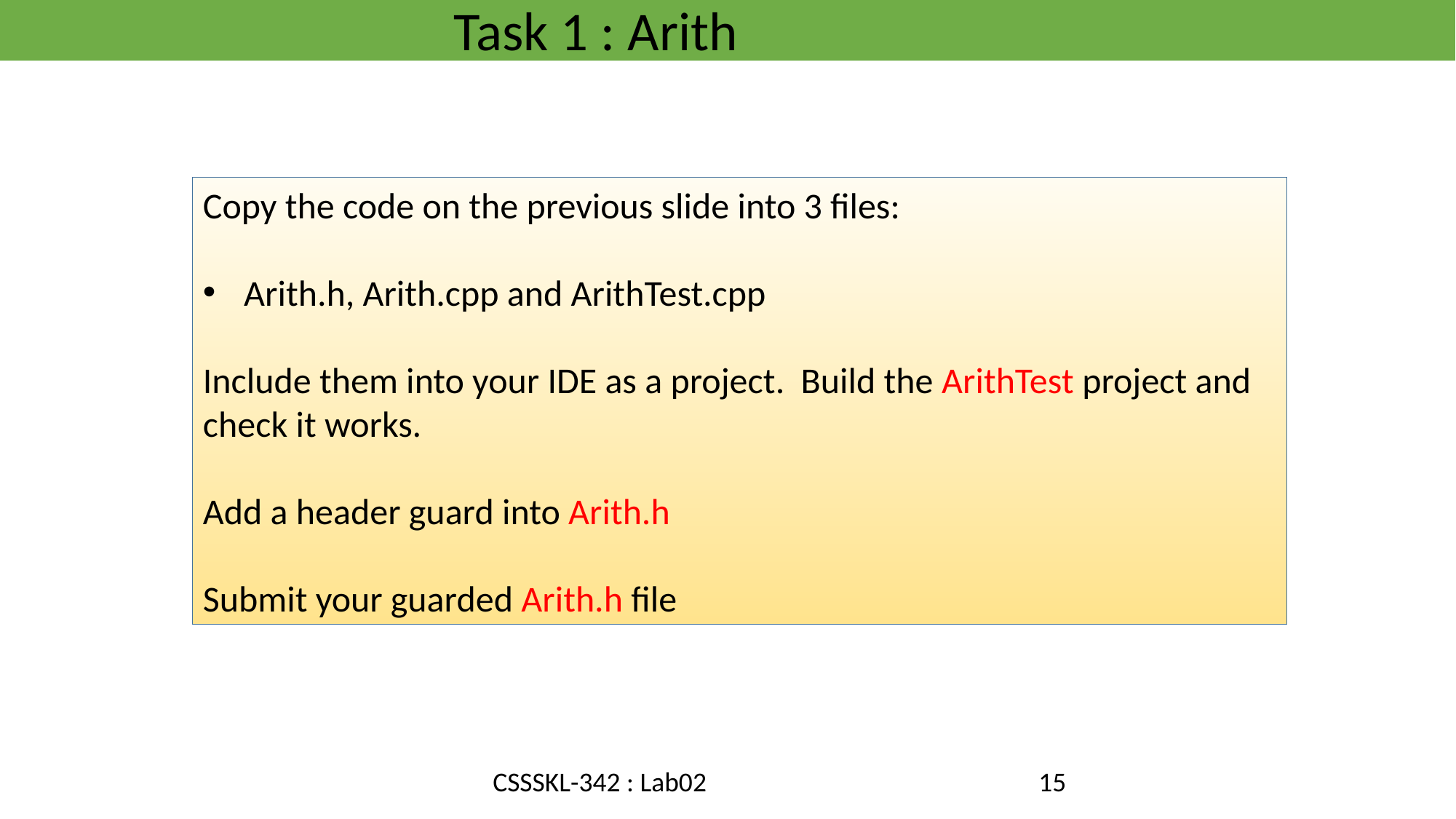

Task 1 : Arith
Copy the code on the previous slide into 3 files:

Arith.h, Arith.cpp and ArithTest.cpp

Include them into your IDE as a project.  Build the ArithTest project and check it works.

Add a header guard into Arith.h

Submit your guarded Arith.h file
CSSSKL-342 : Lab02
15